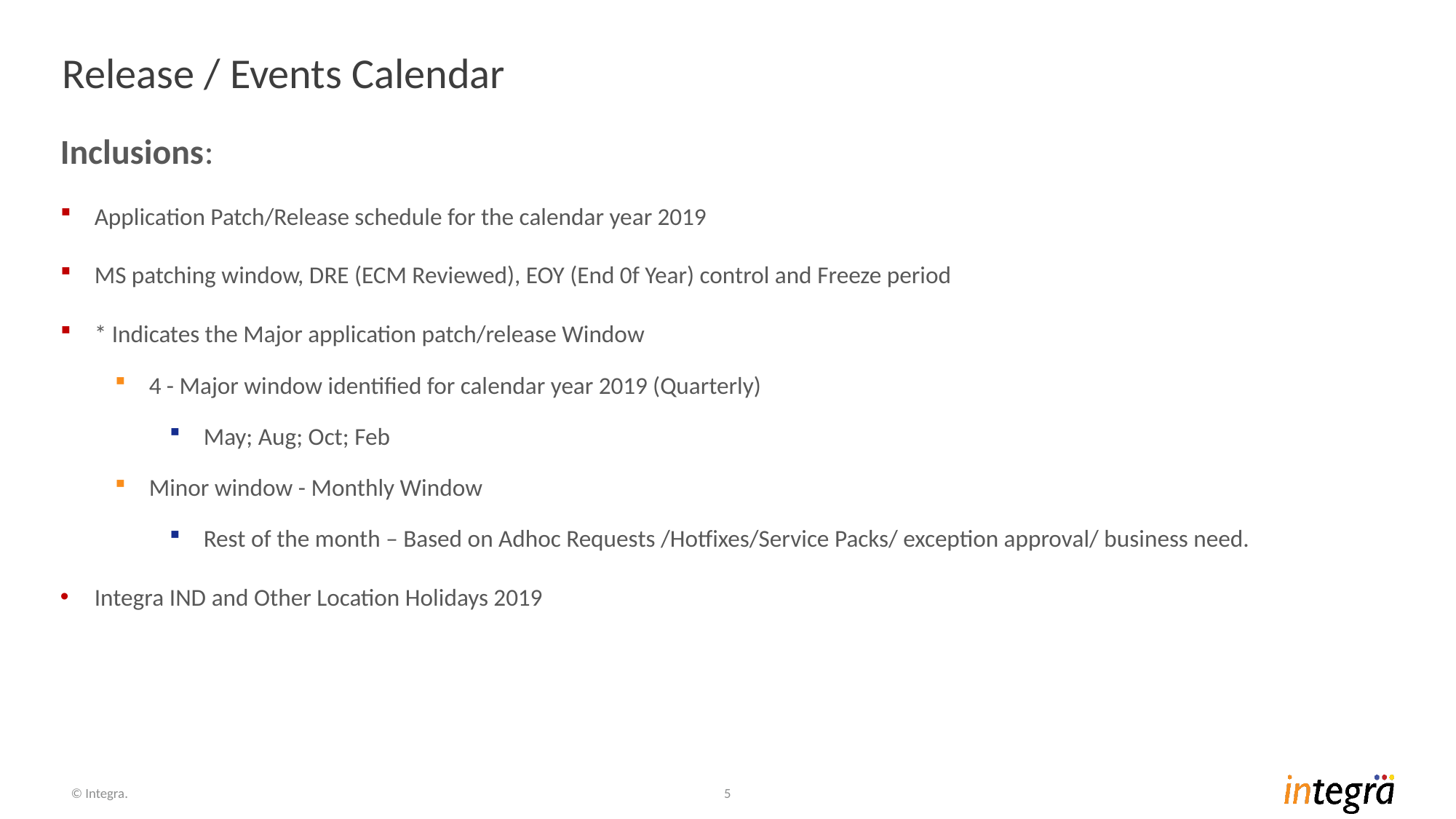

Release / Events Calendar
Inclusions:
Application Patch/Release schedule for the calendar year 2019
MS patching window, DRE (ECM Reviewed), EOY (End 0f Year) control and Freeze period
* Indicates the Major application patch/release Window
4 - Major window identified for calendar year 2019 (Quarterly)
May; Aug; Oct; Feb
Minor window - Monthly Window
Rest of the month – Based on Adhoc Requests /Hotfixes/Service Packs/ exception approval/ business need.
Integra IND and Other Location Holidays 2019

© Integra.
5